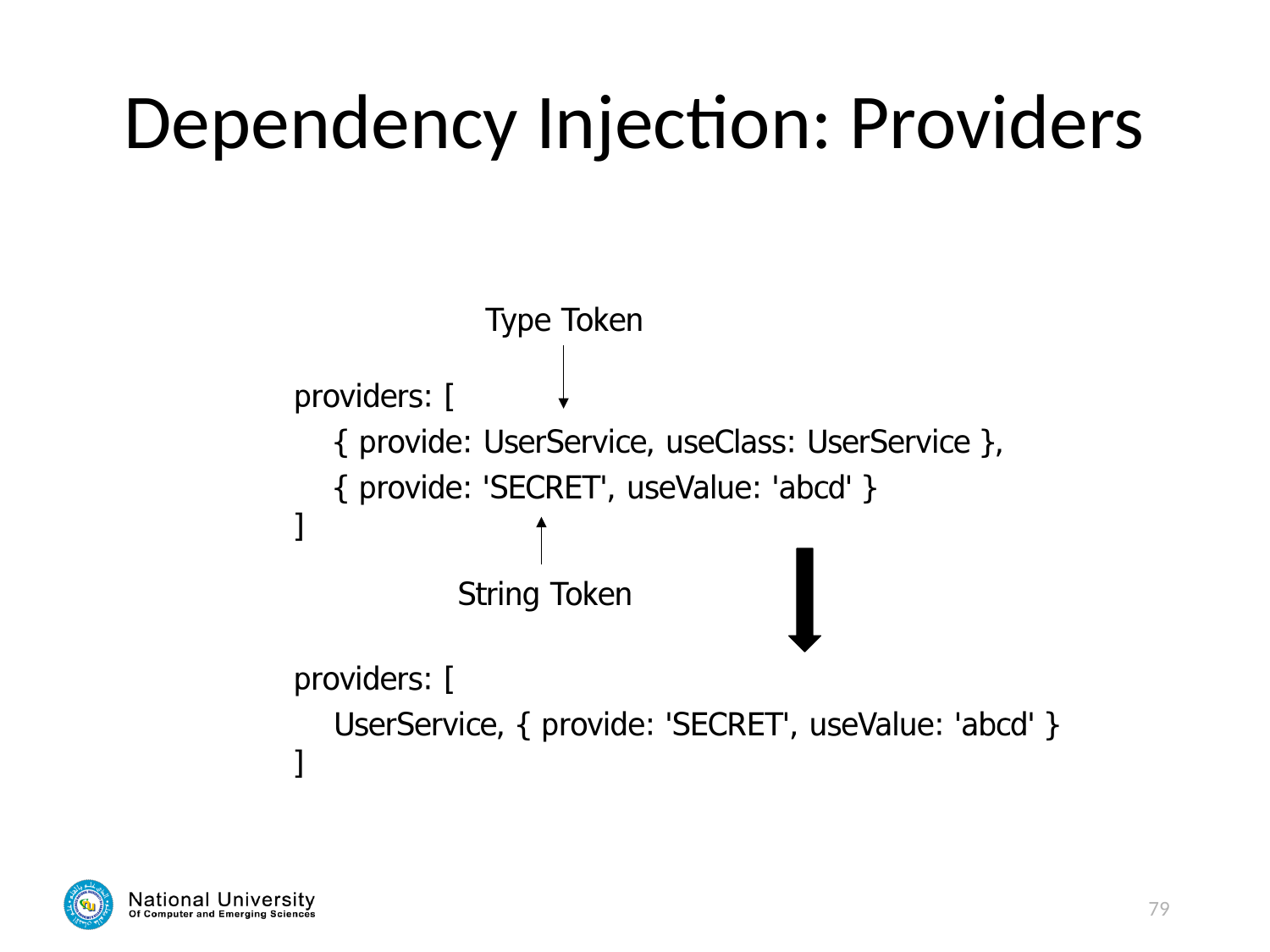

# Dependency Injection: Providers
Type Token
providers: [
    { provide: UserService, useClass: UserService },
    { provide: 'SECRET', useValue: 'abcd' }
]

String Token
providers: [
    UserService, { provide: 'SECRET', useValue: 'abcd' }
]
79